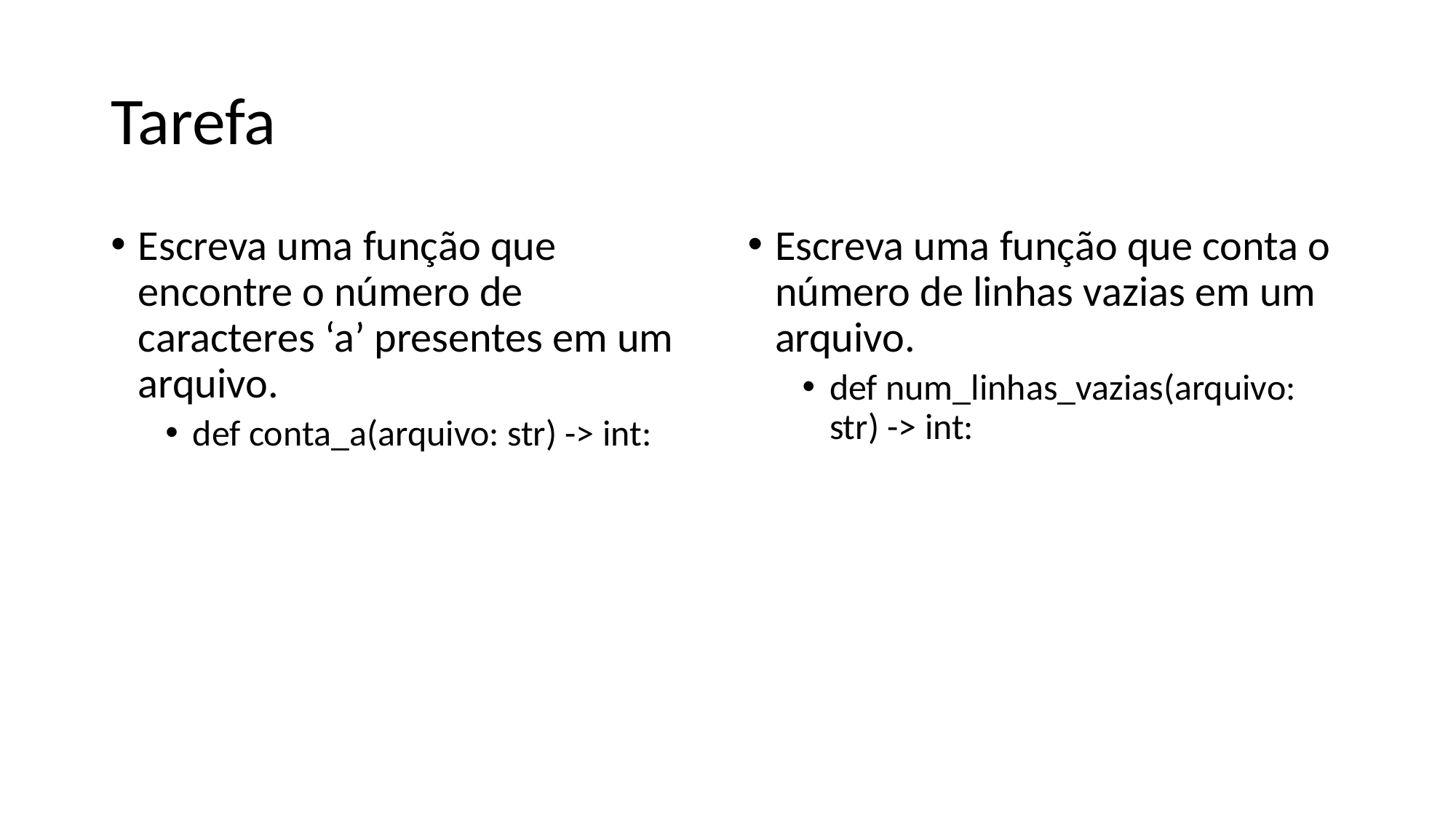

# Tarefa
Escreva uma função que encontre o número de caracteres ‘a’ presentes em um arquivo.
def conta_a(arquivo: str) -> int:
Escreva uma função que conta o número de linhas vazias em um arquivo.
def num_linhas_vazias(arquivo: str) -> int: